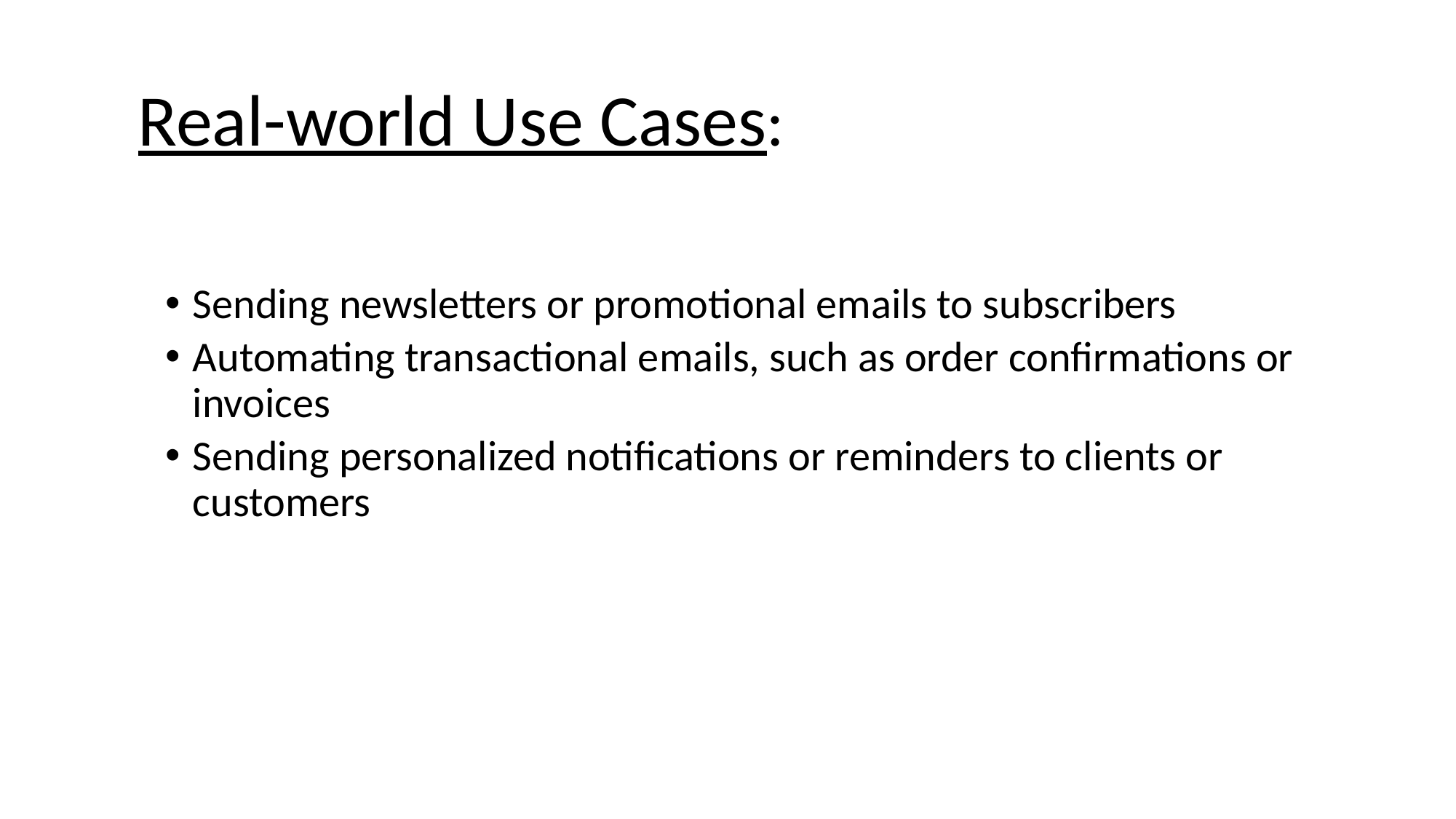

# Real-world Use Cases:

Sending newsletters or promotional emails to subscribers
Automating transactional emails, such as order confirmations or invoices
Sending personalized notifications or reminders to clients or customers